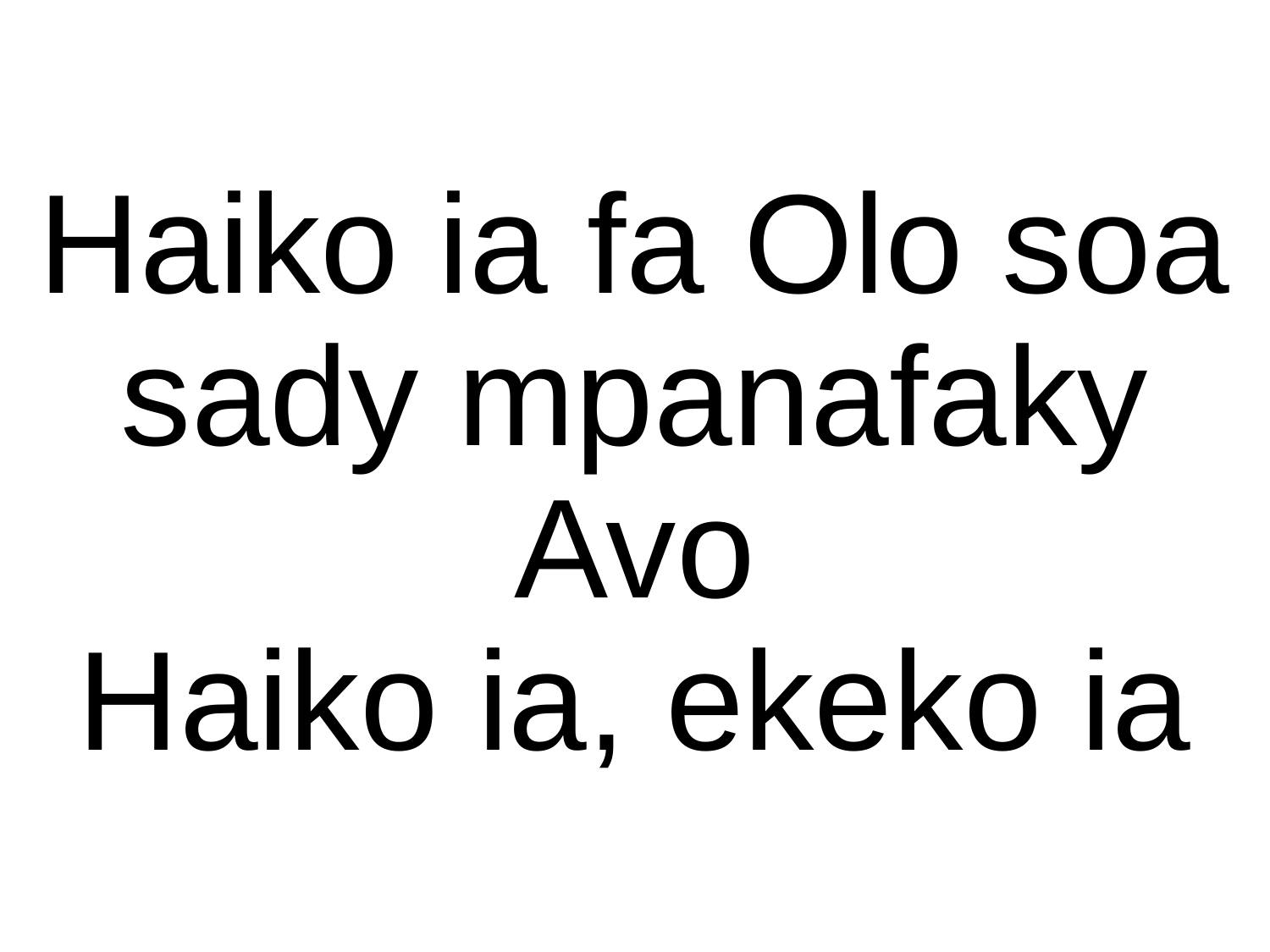

# Haiko ia fa Olo soa sady mpanafaky Avo Haiko ia, ekeko ia